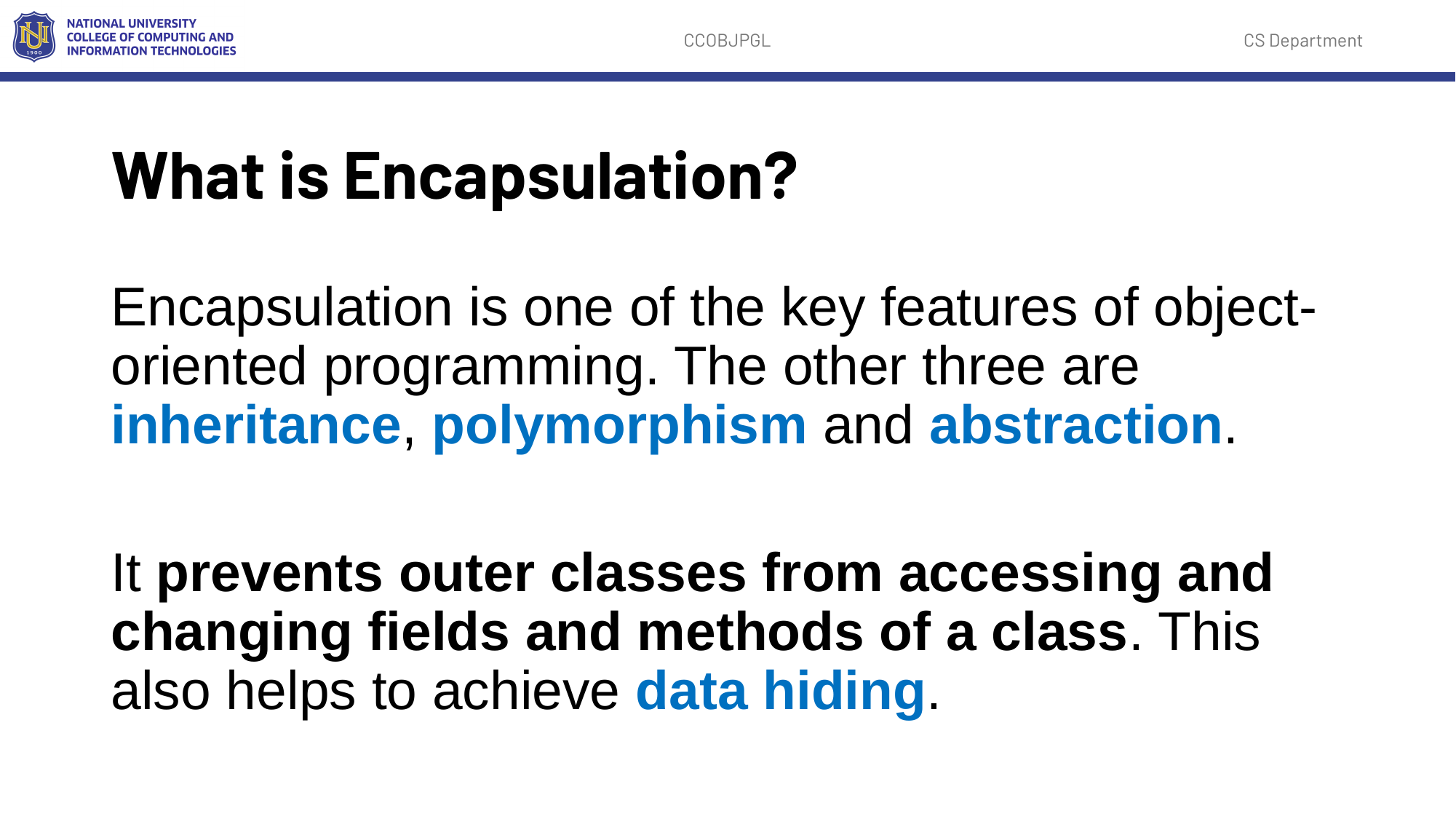

# What is Encapsulation?
Encapsulation is one of the key features of object-oriented programming. The other three are inheritance, polymorphism and abstraction.

It prevents outer classes from accessing and changing fields and methods of a class. This also helps to achieve data hiding.